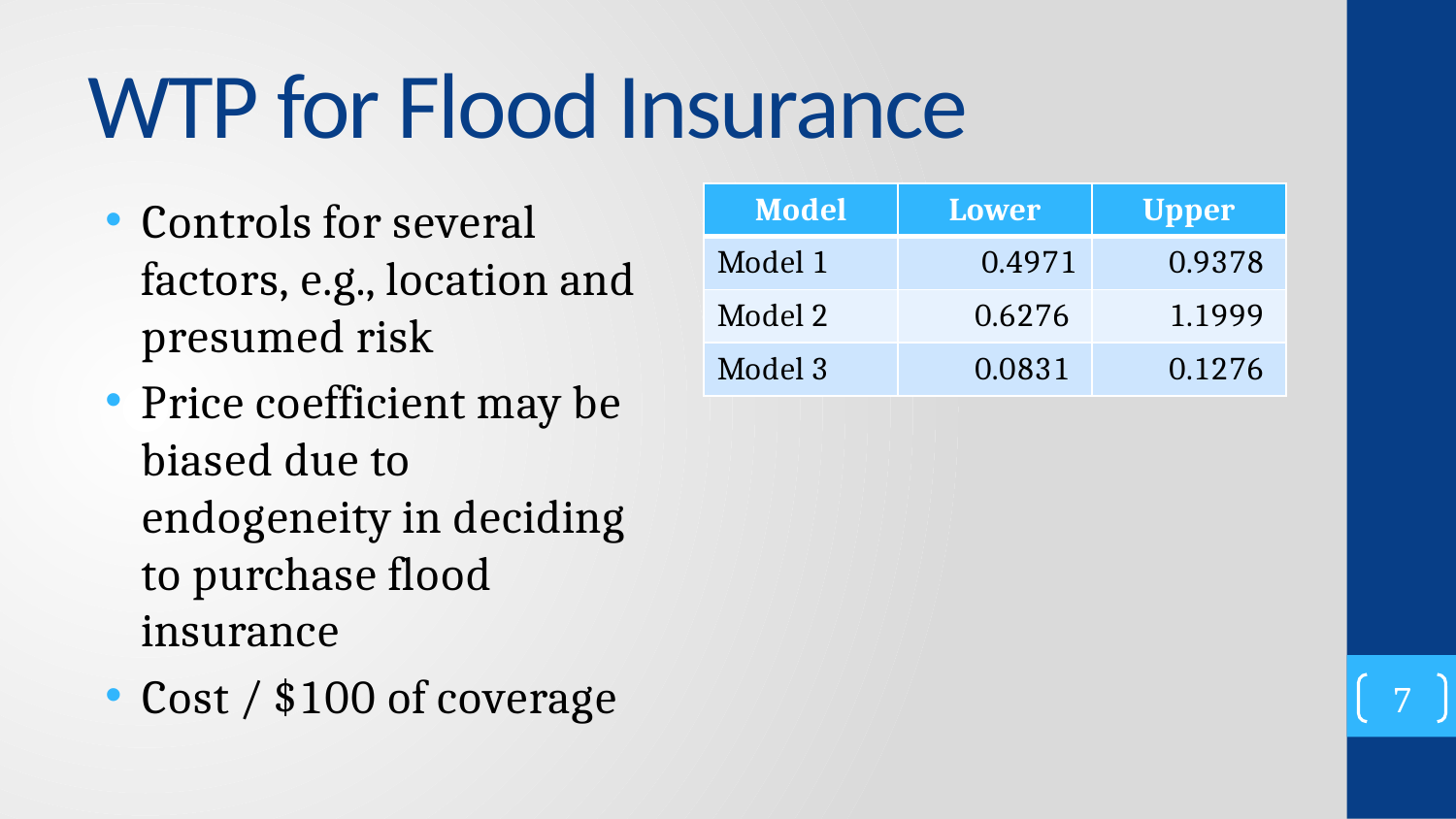

# WTP for Flood Insurance
| Model | Lower | Upper |
| --- | --- | --- |
| Model 1 | 0.4971 | 0.9378 |
| Model 2 | 0.6276 | 1.1999 |
| Model 3 | 0.0831 | 0.1276 |
Controls for several factors, e.g., location and presumed risk
Price coefficient may be biased due to endogeneity in deciding to purchase flood insurance
Cost / $100 of coverage
7